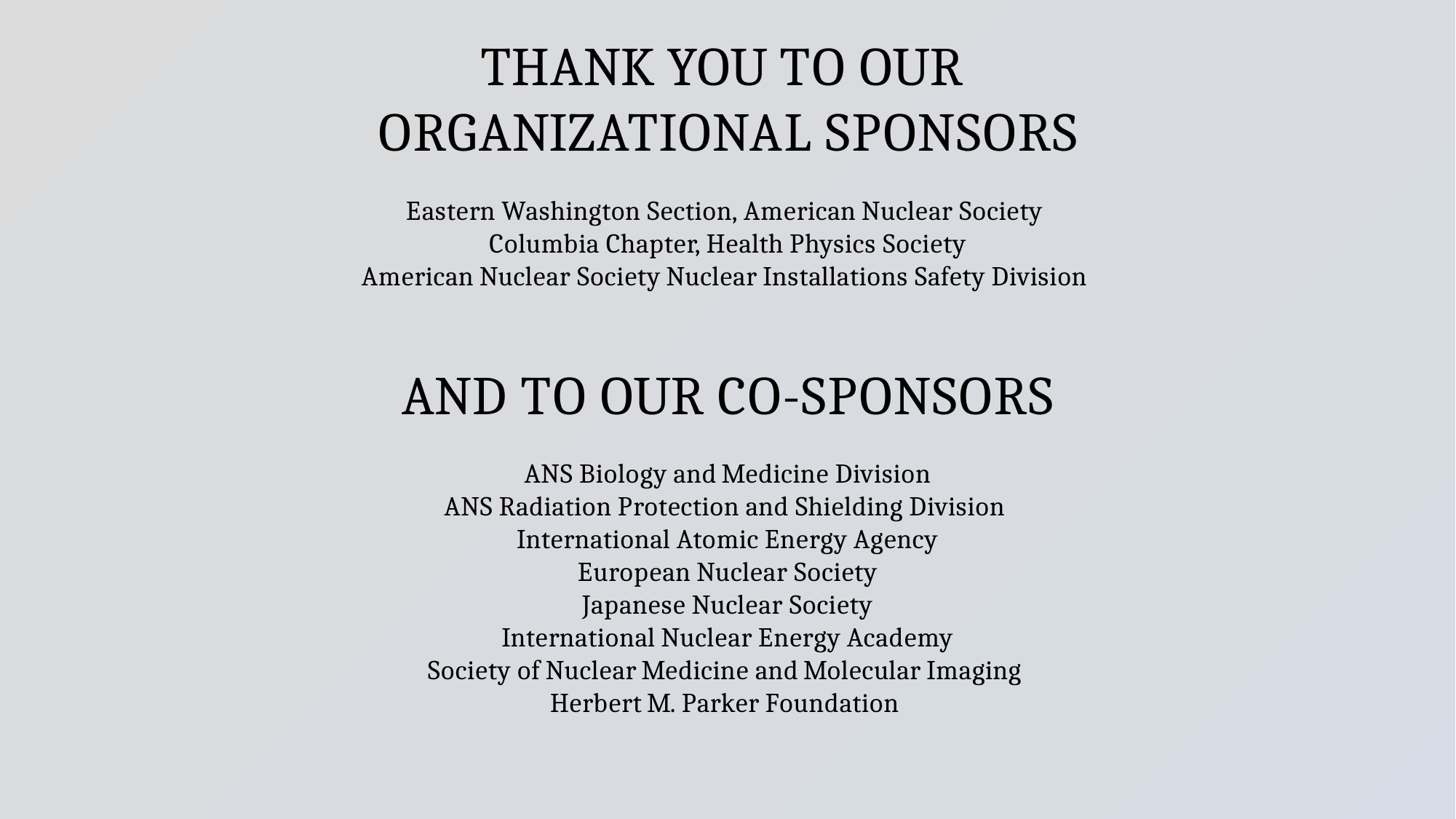

THANK YOU TO OUR
ORGANIZATIONAL SPONSORS
Eastern Washington Section, American Nuclear Society
Columbia Chapter, Health Physics Society
American Nuclear Society Nuclear Installations Safety Division
AND TO OUR CO-SPONSORS
ANS Biology and Medicine Division
ANS Radiation Protection and Shielding Division
International Atomic Energy Agency
European Nuclear Society
Japanese Nuclear Society
International Nuclear Energy Academy
Society of Nuclear Medicine and Molecular Imaging
Herbert M. Parker Foundation